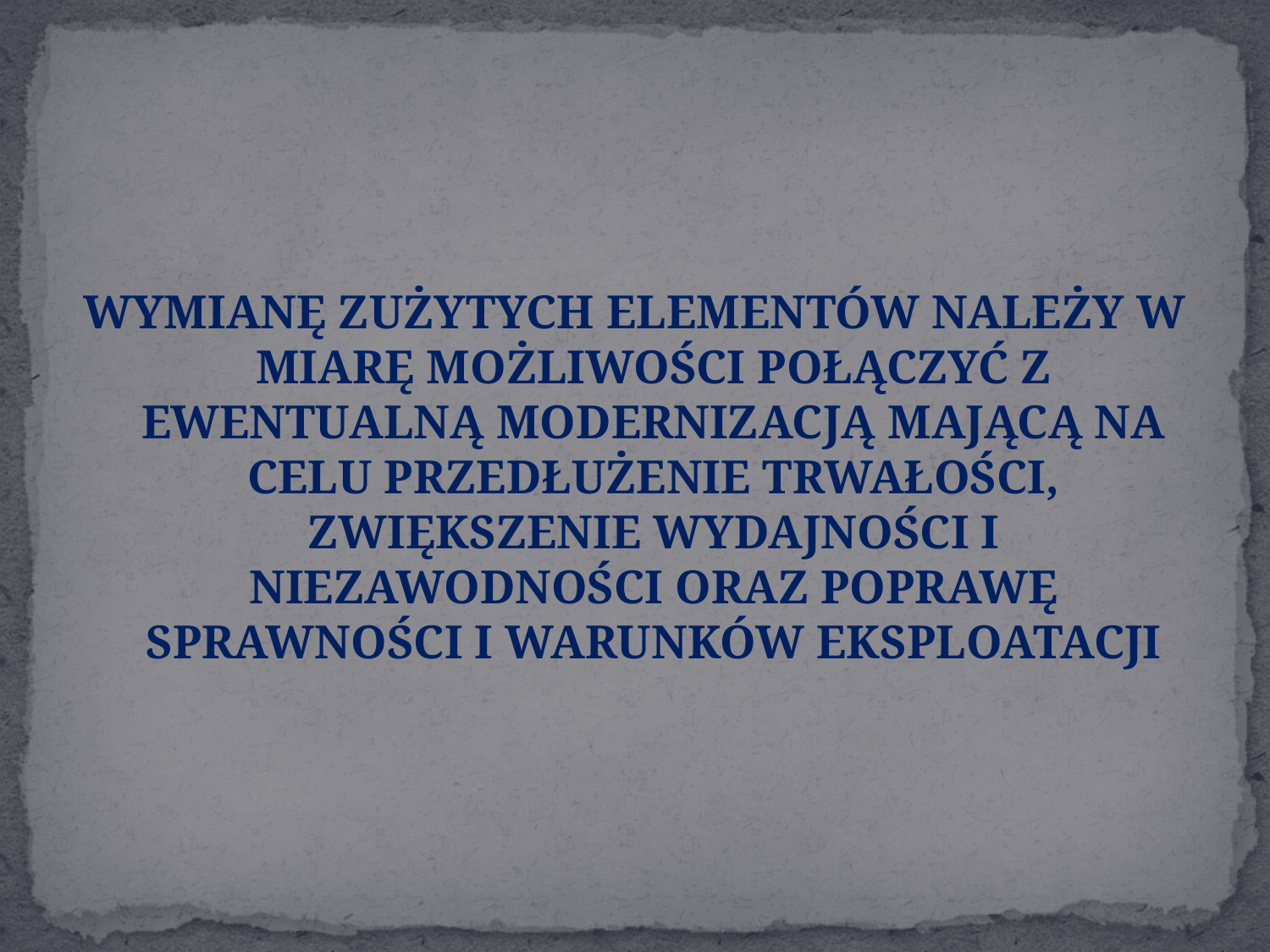

#

WYMIANĘ ZUŻYTYCH ELEMENTÓW NALEŻY W MIARĘ MOŻLIWOŚCI POŁĄCZYĆ Z EWENTUALNĄ MODERNIZACJĄ MAJĄCĄ NA CELU PRZEDŁUŻENIE TRWAŁOŚCI, ZWIĘKSZENIE WYDAJNOŚCI I NIEZAWODNOŚCI ORAZ POPRAWĘ SPRAWNOŚCI I WARUNKÓW EKSPLOATACJI